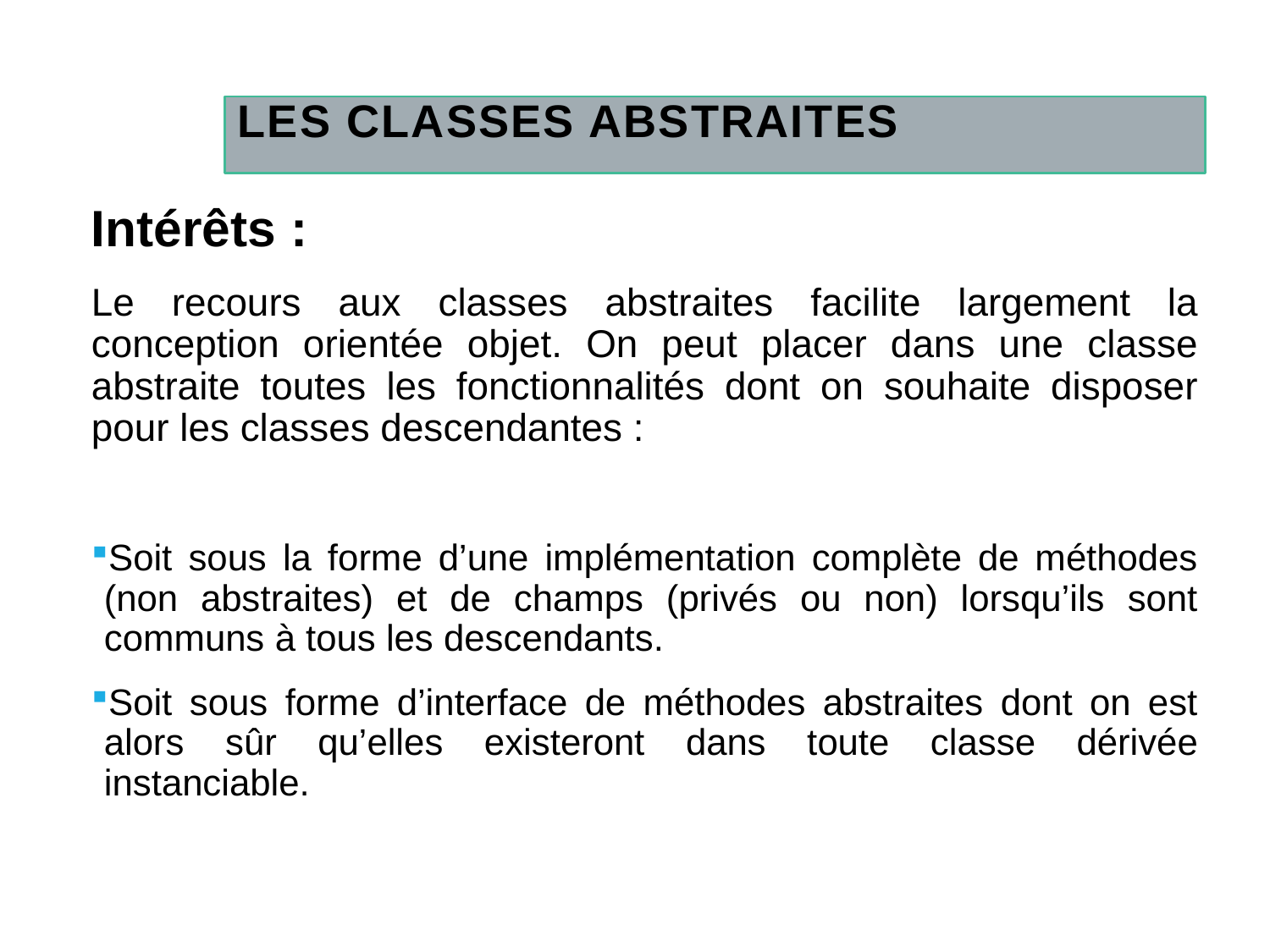

# Les classes abstraites
Intérêts :
Le recours aux classes abstraites facilite largement la conception orientée objet. On peut placer dans une classe abstraite toutes les fonctionnalités dont on souhaite disposer pour les classes descendantes :

Soit sous la forme d’une implémentation complète de méthodes (non abstraites) et de champs (privés ou non) lorsqu’ils sont communs à tous les descendants.
Soit sous forme d’interface de méthodes abstraites dont on est alors sûr qu’elles existeront dans toute classe dérivée instanciable.
8